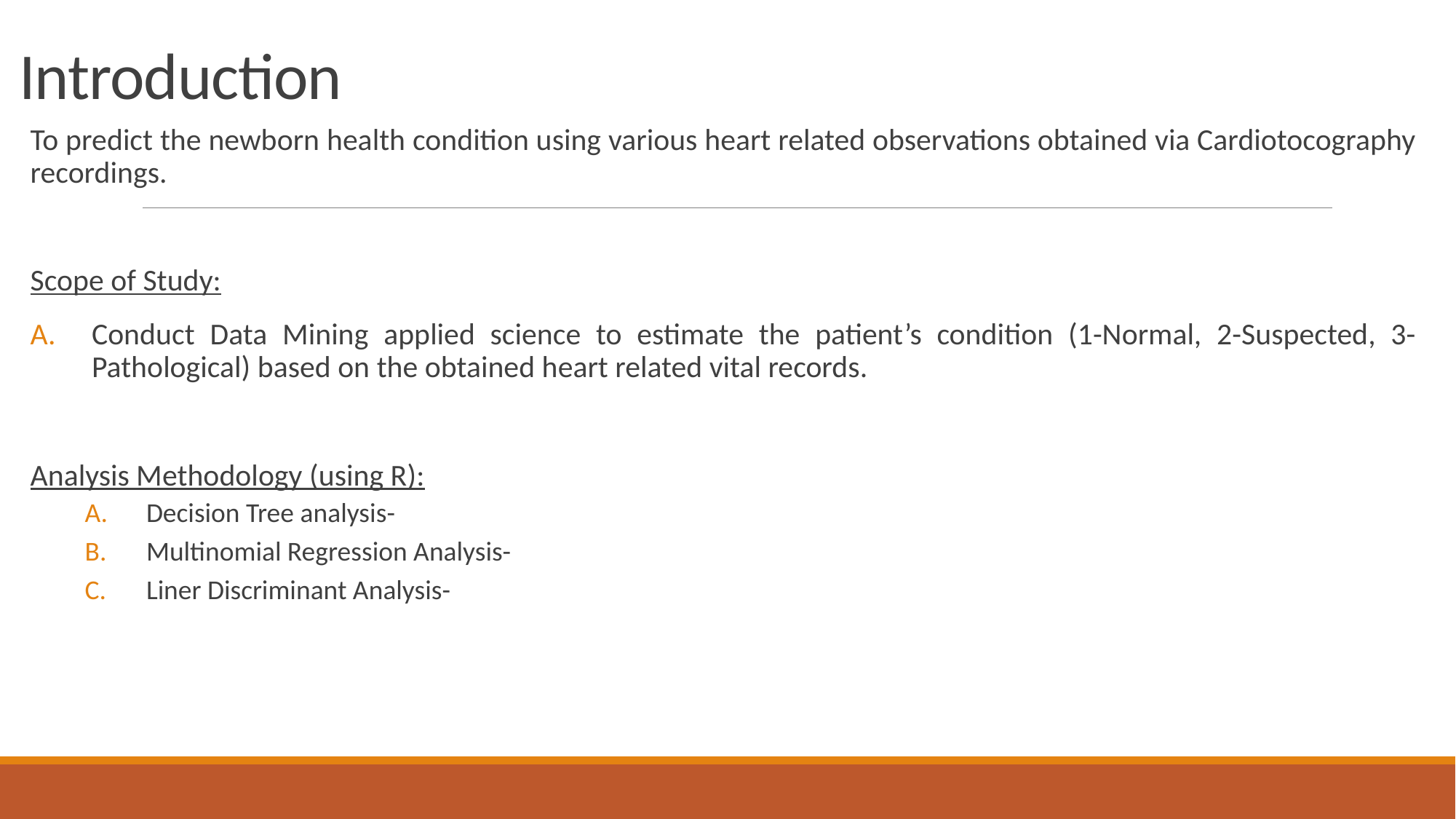

# Introduction
To predict the newborn health condition using various heart related observations obtained via Cardiotocography recordings.

Scope of Study:
Conduct Data Mining applied science to estimate the patient’s condition (1-Normal, 2-Suspected, 3-Pathological) based on the obtained heart related vital records.

Analysis Methodology (using R):
Decision Tree analysis-
Multinomial Regression Analysis-
Liner Discriminant Analysis-